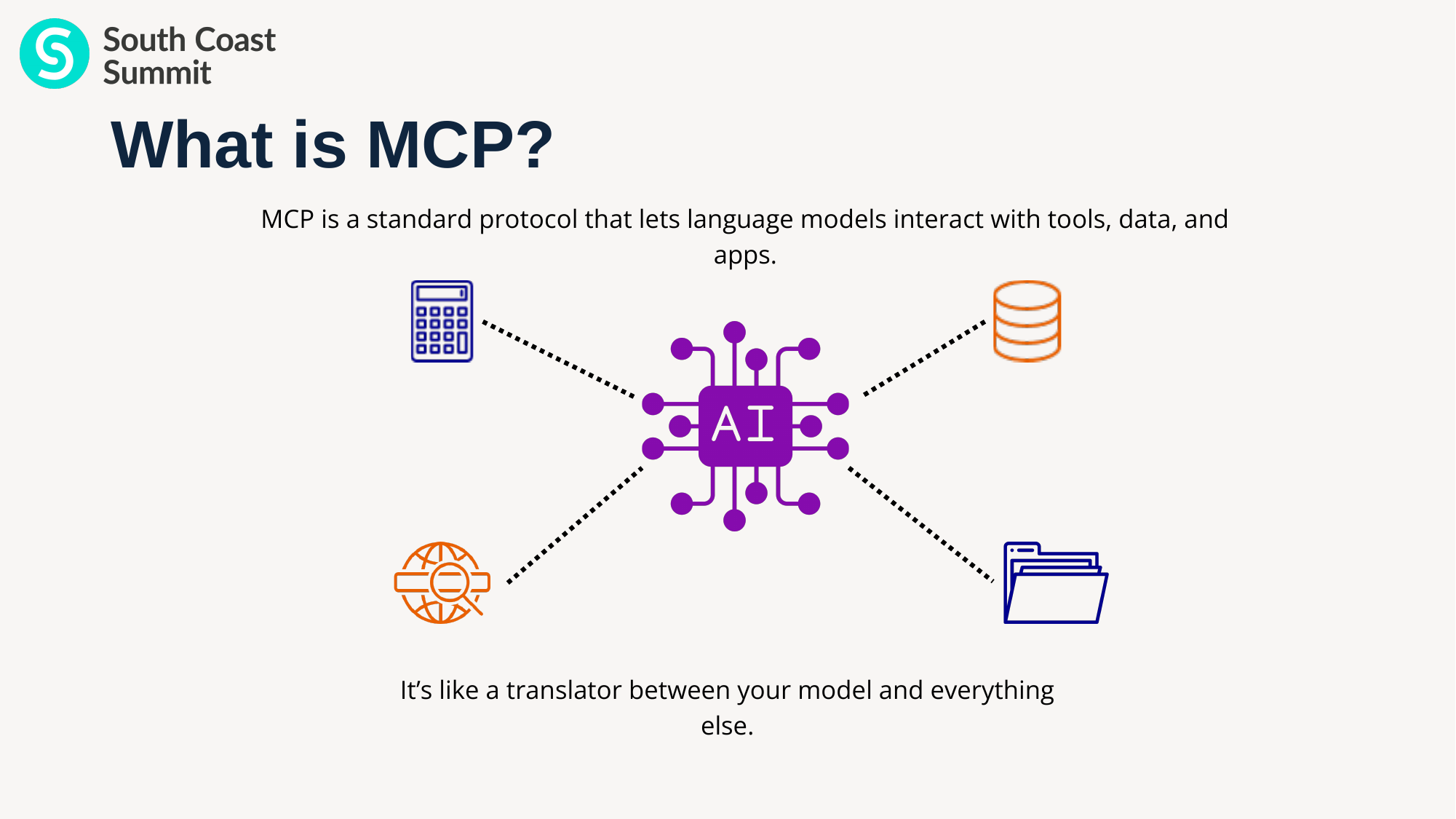

# What is MCP?
MCP is a standard protocol that lets language models interact with tools, data, and apps.

It’s like a translator between your model and everything else.